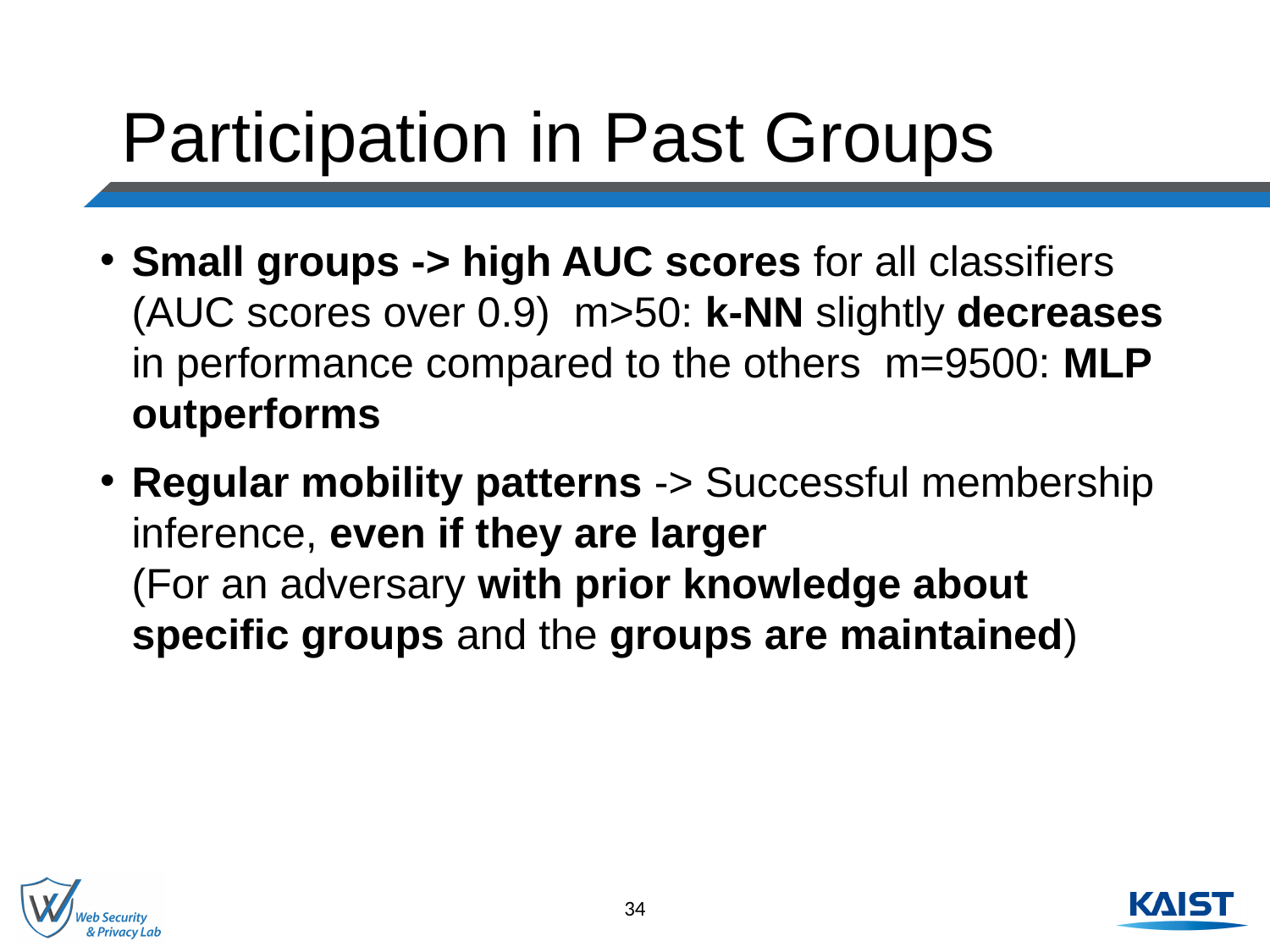

# Participation in Past Groups
Small groups -> high AUC scores for all classifiers (AUC scores over 0.9)  m>50: k-NN slightly decreases in performance compared to the others  m=9500: MLP outperforms
Regular mobility patterns -> Successful membership inference, even if they are larger
(For an adversary with prior knowledge about specific groups and the groups are maintained)

34